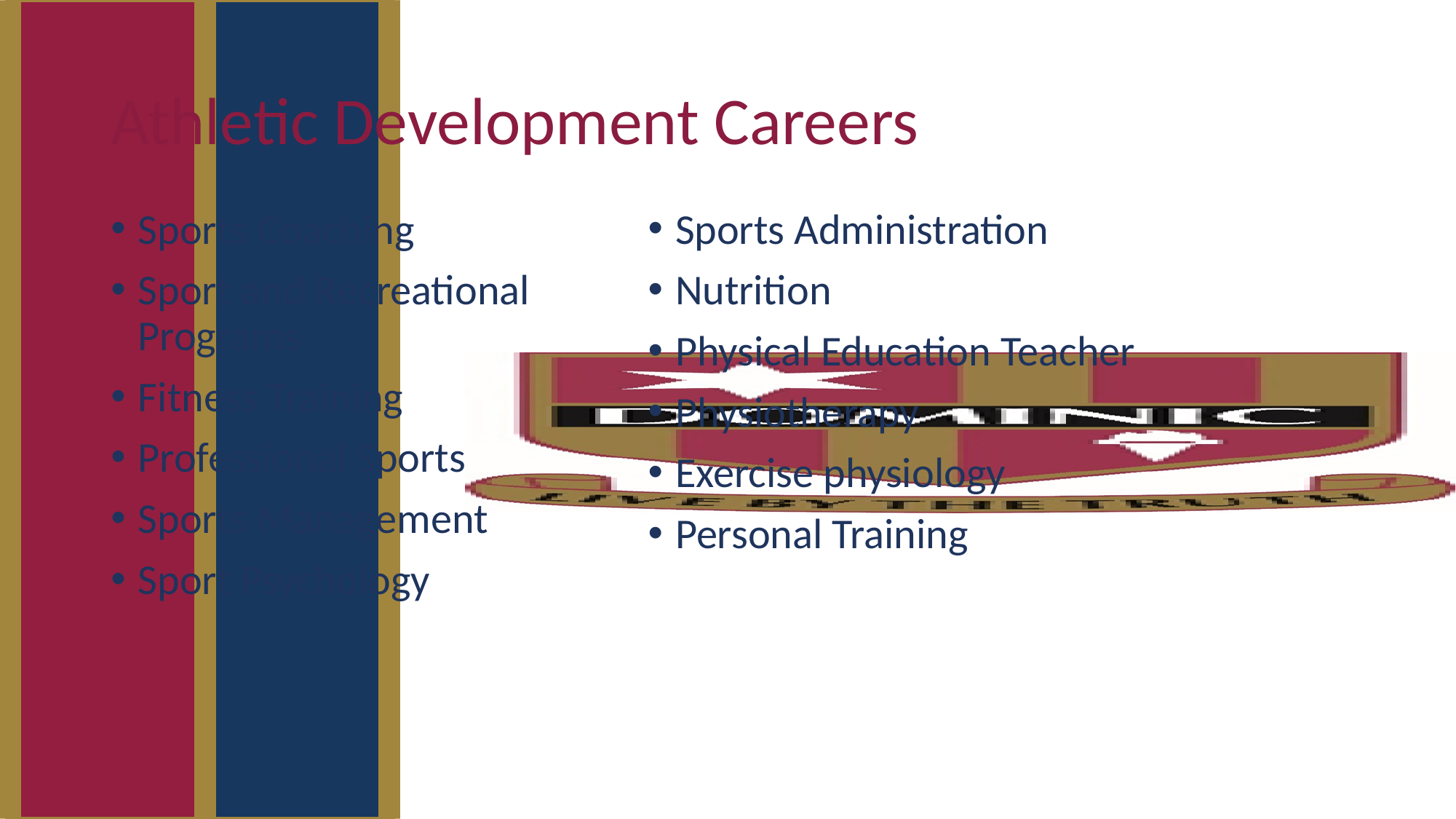

# Athletic Development Careers
Sports Administration
Nutrition
Physical Education Teacher
Physiotherapy
Exercise physiology
Personal Training

Sports Coaching
Sport and Recreational Programs
Fitness Training
Professional Sports
Sports Management
Sport Psychology